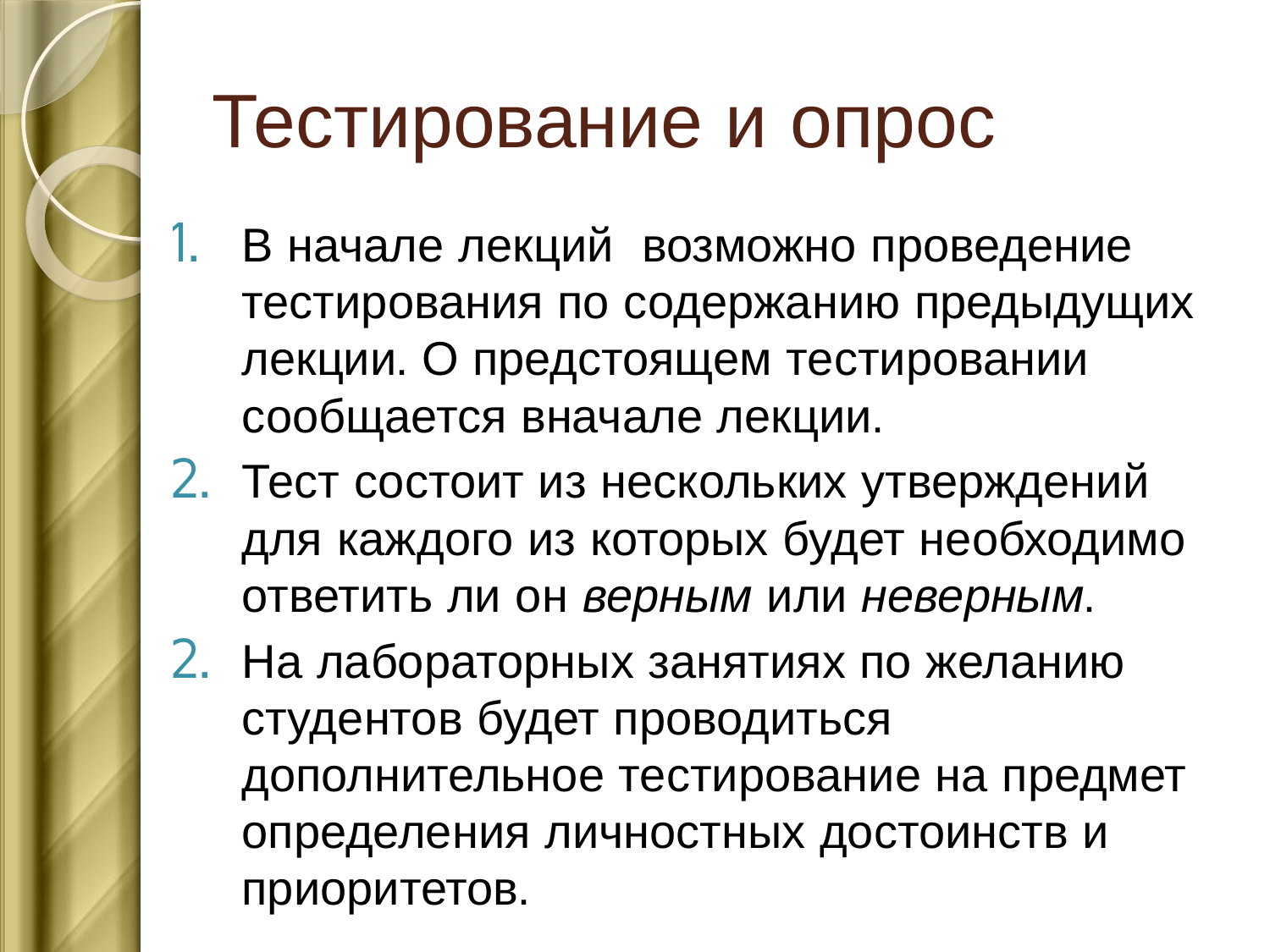

# Тестирование и опрос
В начале лекций  возможно проведение тестирования по содержанию предыдущих лекции. О предстоящем тестировании сообщается вначале лекции.
Тест состоит из нескольких утверждений для каждого из которых будет необходимо ответить ли он верным или неверным.
На лабораторных занятиях по желанию студентов будет проводиться дополнительное тестирование на предмет определения личностных достоинств и приоритетов.